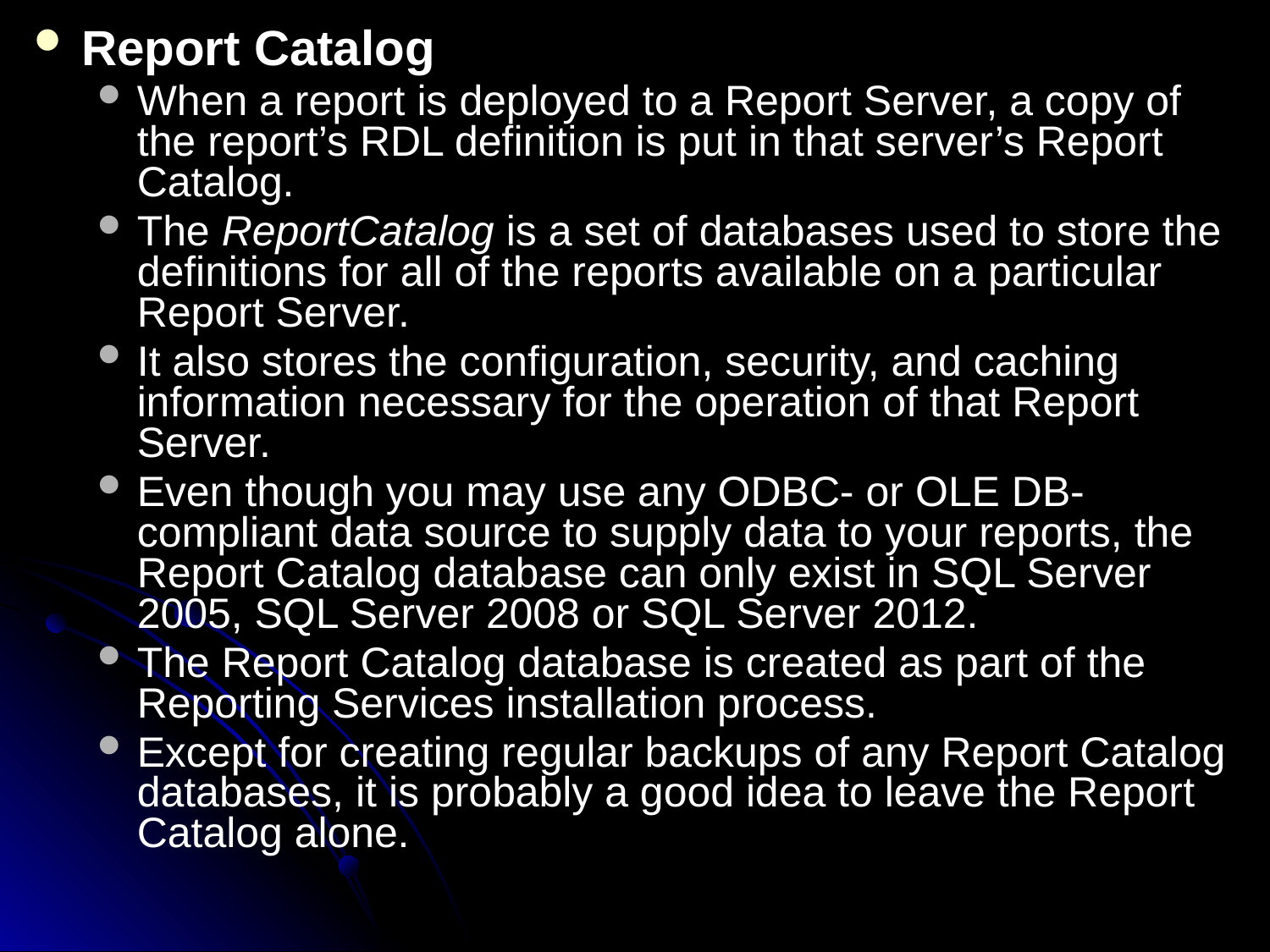

Report Catalog
When a report is deployed to a Report Server, a copy of the report’s RDL definition is put in that server’s Report Catalog.
The ReportCatalog is a set of databases used to store the definitions for all of the reports available on a particular Report Server.
It also stores the configuration, security, and caching information necessary for the operation of that Report Server.
Even though you may use any ODBC- or OLE DB-compliant data source to supply data to your reports, the Report Catalog database can only exist in SQL Server 2005, SQL Server 2008 or SQL Server 2012.
The Report Catalog database is created as part of the Reporting Services installation process.
Except for creating regular backups of any Report Catalog databases, it is probably a good idea to leave the Report Catalog alone.